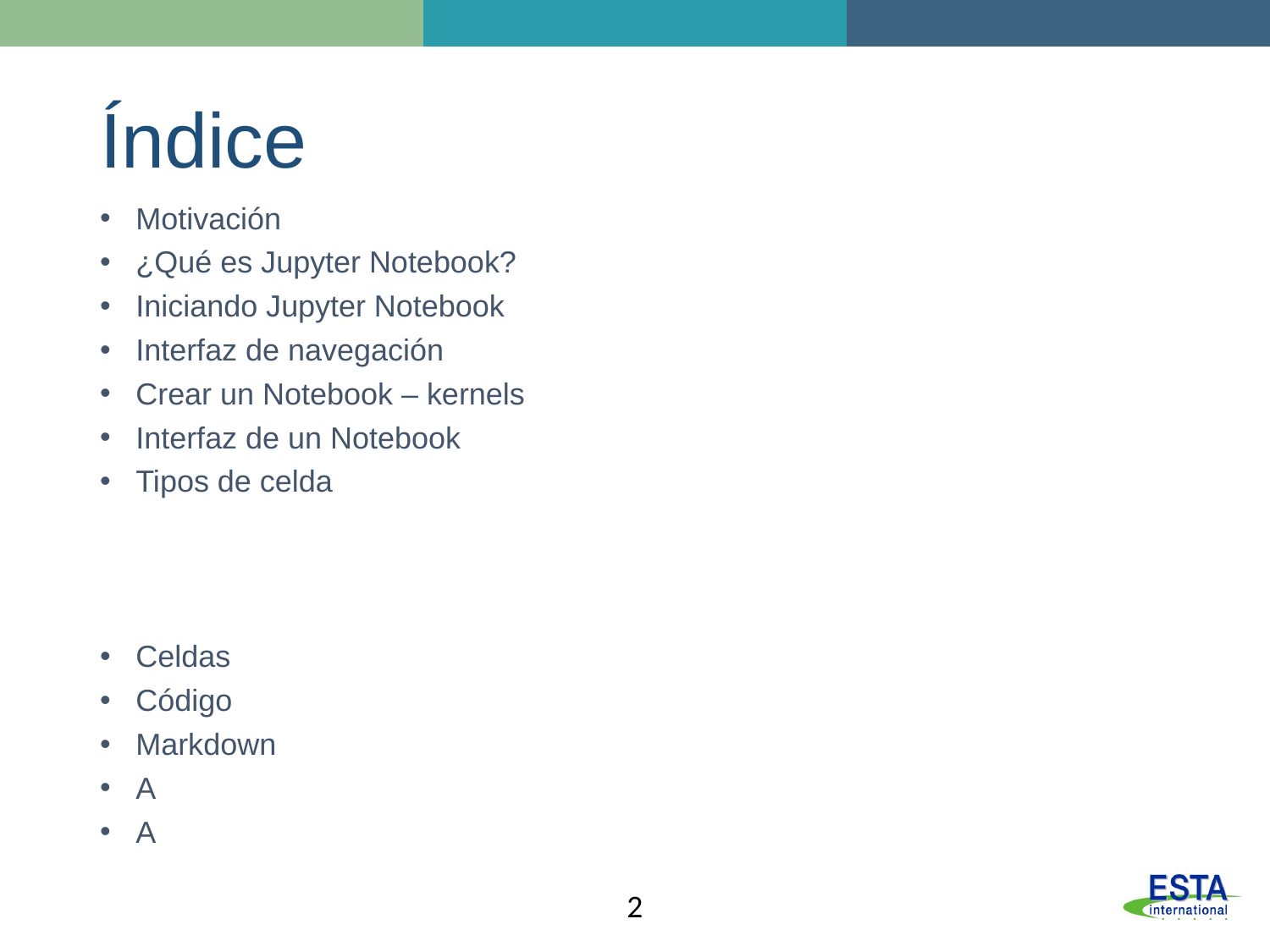

# Índice
Motivación
¿Qué es Jupyter Notebook?
Iniciando Jupyter Notebook
Interfaz de navegación
Crear un Notebook – kernels
Interfaz de un Notebook
Tipos de celda

Celdas
Código
Markdown
A
A
2